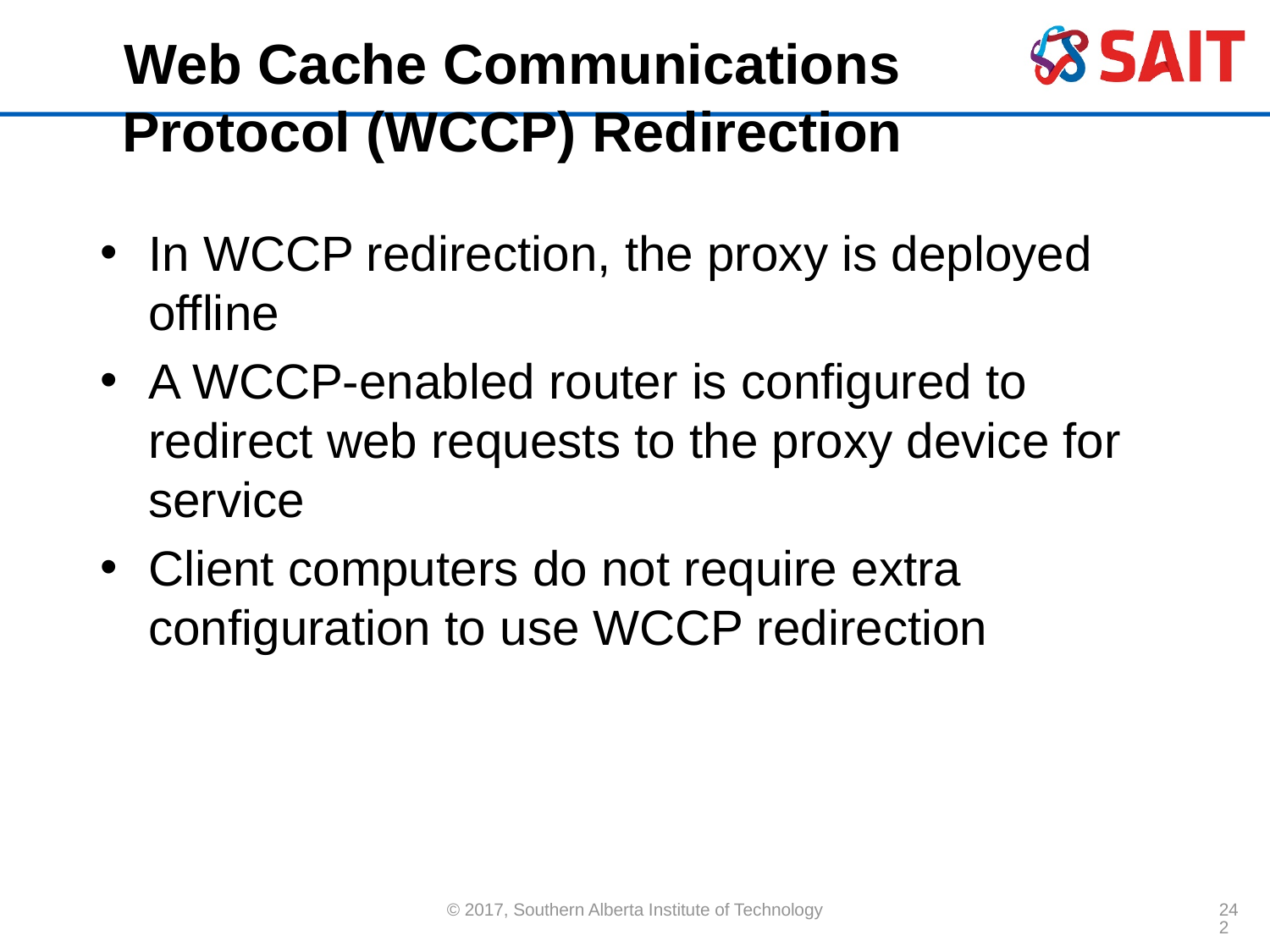

# Web Cache Communications Protocol (WCCP) Redirection
In WCCP redirection, the proxy is deployed  offline
A WCCP-enabled router is configured to redirect web requests to the proxy device for service
Client computers do not require extra configuration to use WCCP redirection